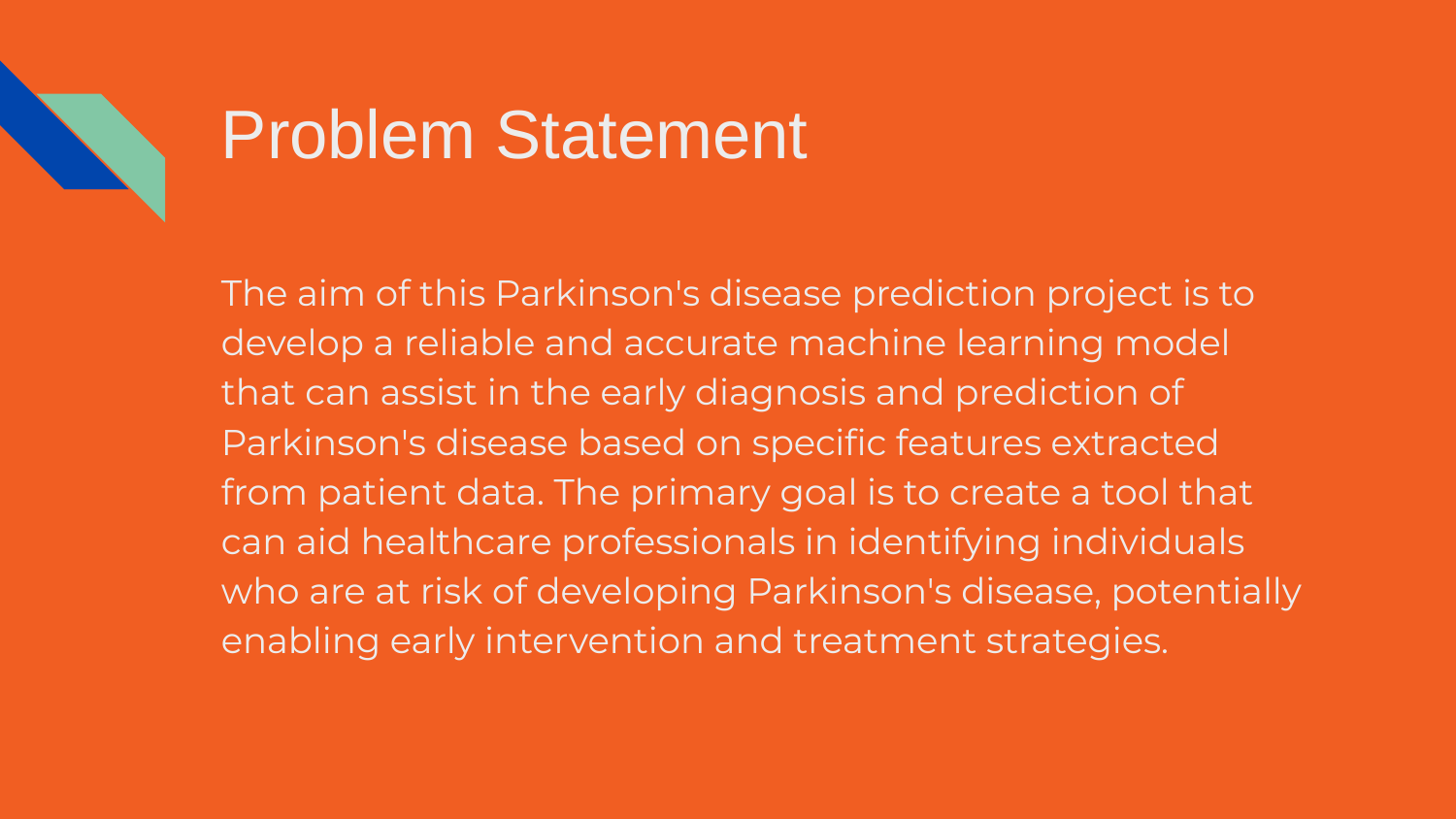

# Problem Statement
The aim of this Parkinson's disease prediction project is to develop a reliable and accurate machine learning model that can assist in the early diagnosis and prediction of Parkinson's disease based on specific features extracted from patient data. The primary goal is to create a tool that can aid healthcare professionals in identifying individuals who are at risk of developing Parkinson's disease, potentially enabling early intervention and treatment strategies.